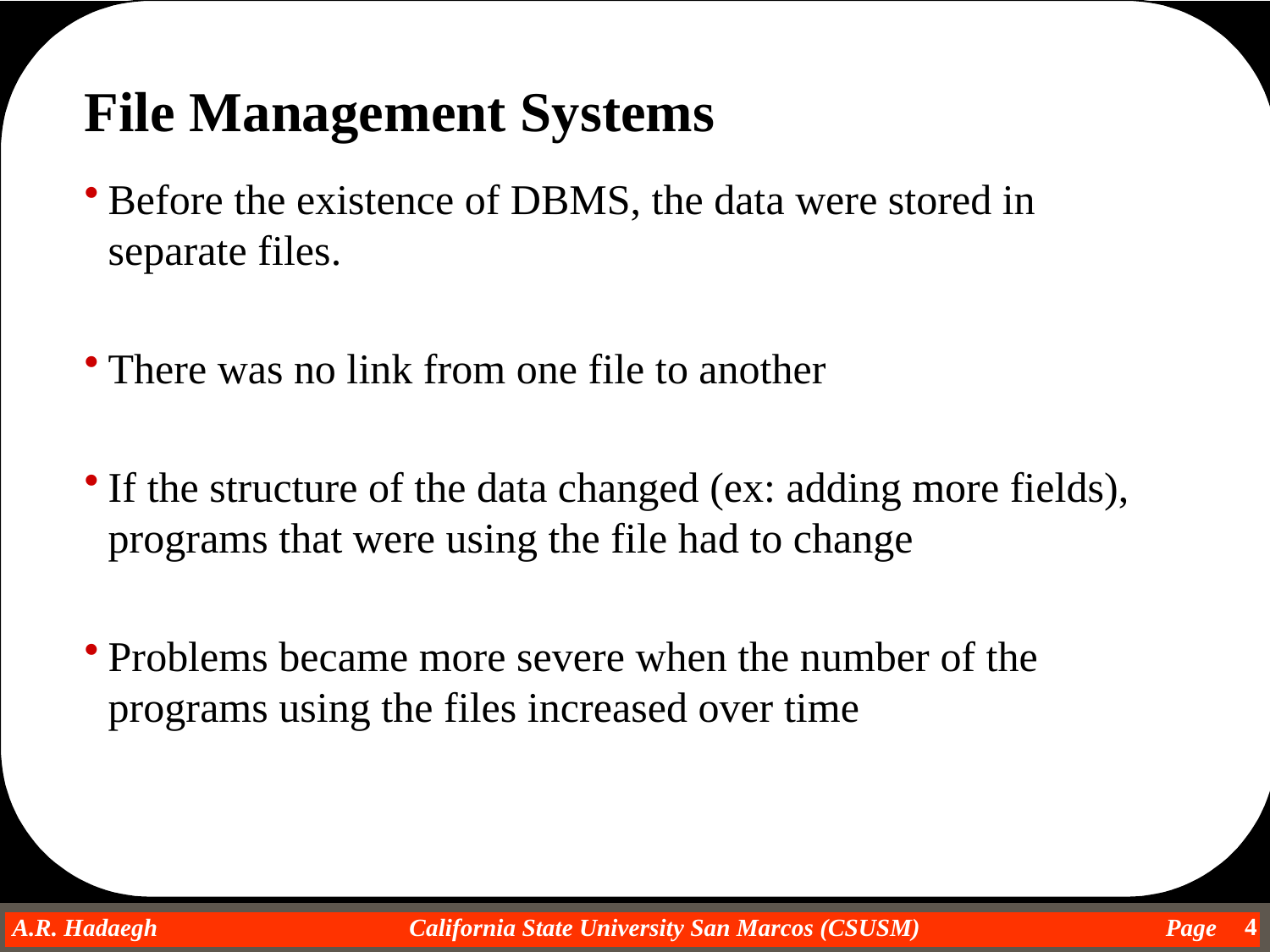

File Management Systems

Before the existence of DBMS, the data were stored in separate files.

There was no link from one file to another

If the structure of the data changed (ex: adding more fields), programs that were using the file had to change

Problems became more severe when the number of the programs using the files increased over time
4